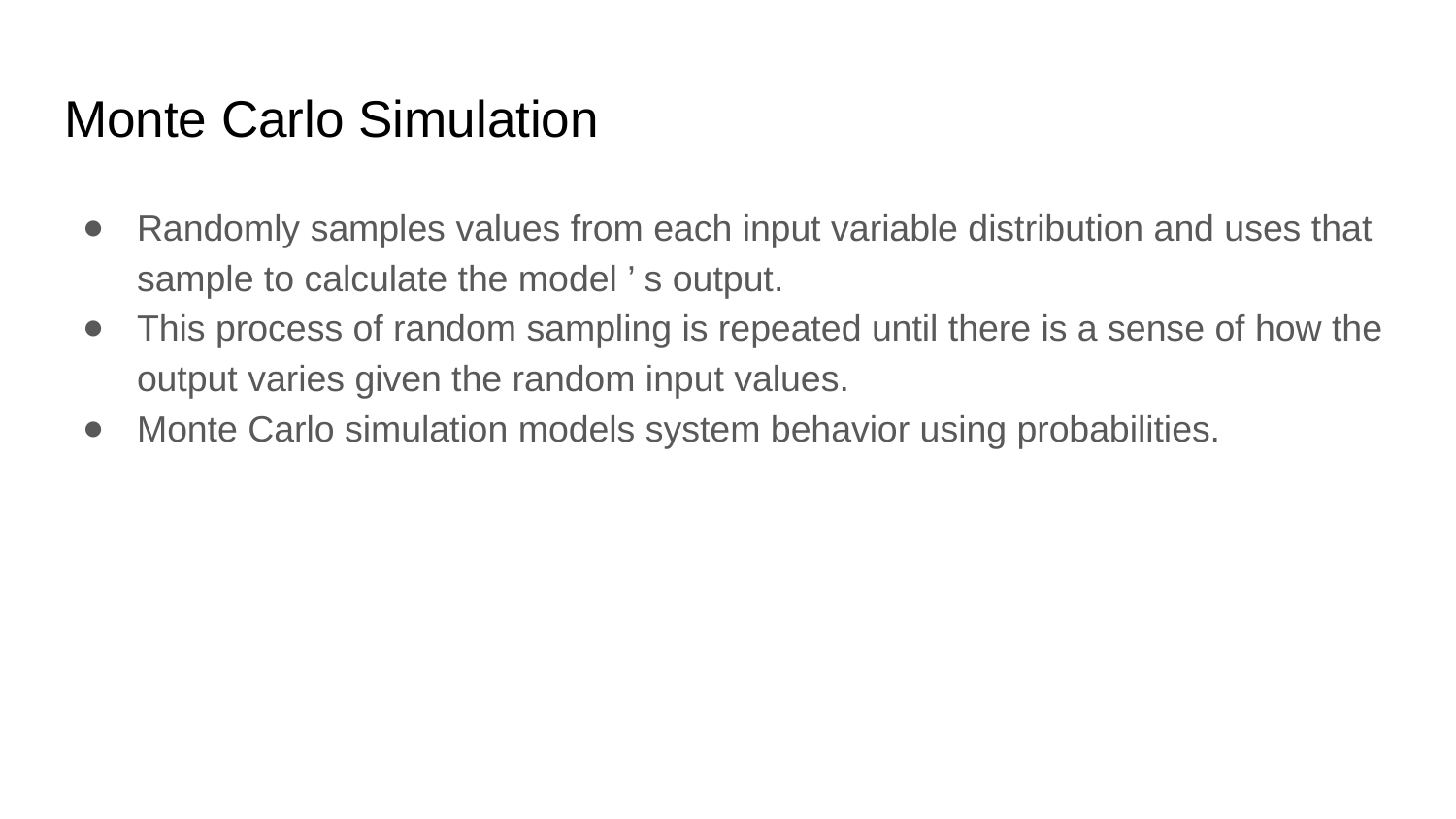

# Monte Carlo Simulation
Randomly samples values from each input variable distribution and uses that sample to calculate the model ’ s output.
This process of random sampling is repeated until there is a sense of how the output varies given the random input values.
Monte Carlo simulation models system behavior using probabilities.